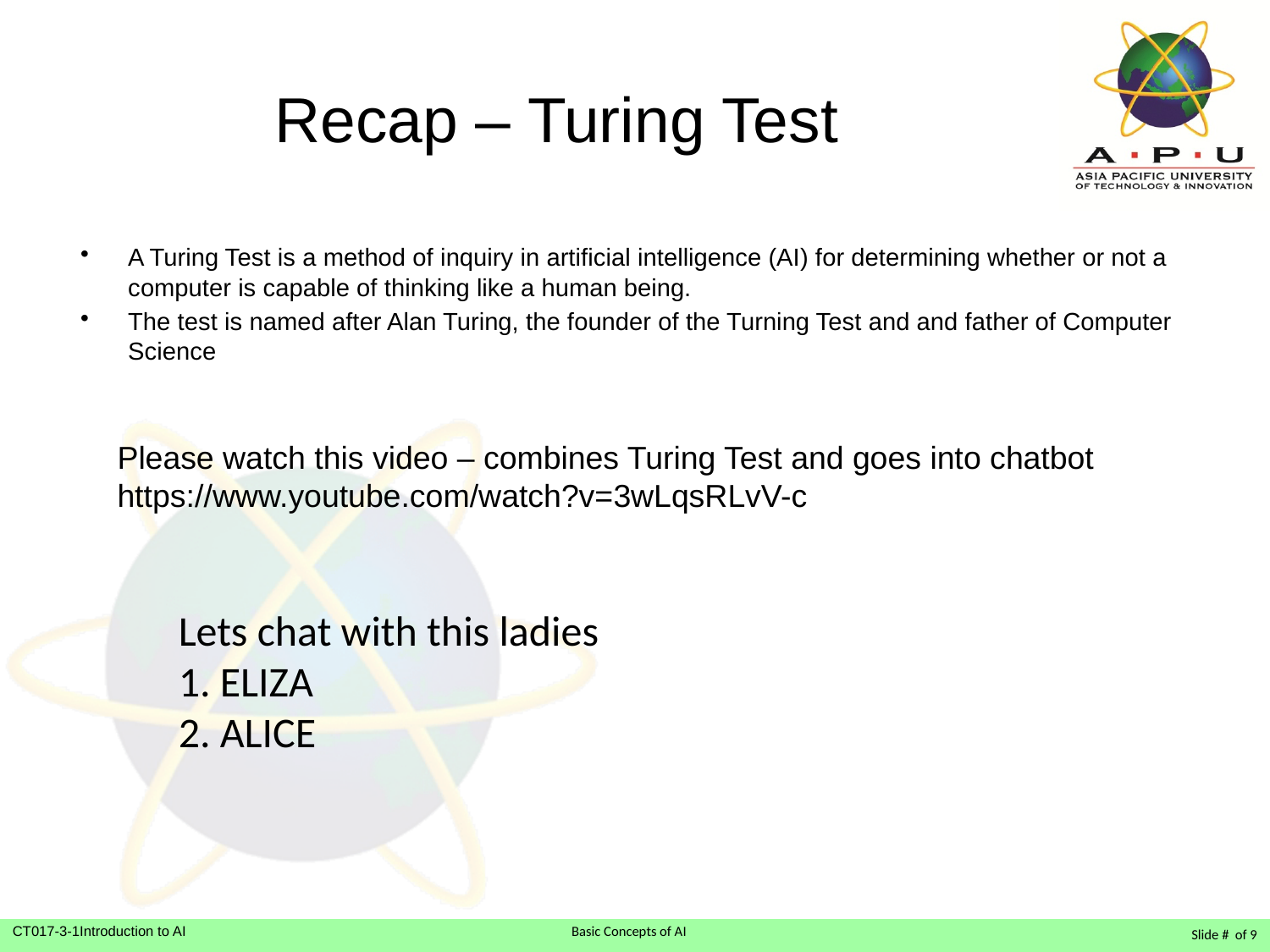

# Recap – Turing Test
A Turing Test is a method of inquiry in artificial intelligence (AI) for determining whether or not a computer is capable of thinking like a human being.
The test is named after Alan Turing, the founder of the Turning Test and and father of Computer Science

Please watch this video – combines Turing Test and goes into chatbot
https://www.youtube.com/watch?v=3wLqsRLvV-c
Lets chat with this ladies
1. ELIZA
2. ALICE
Slide #  of 9